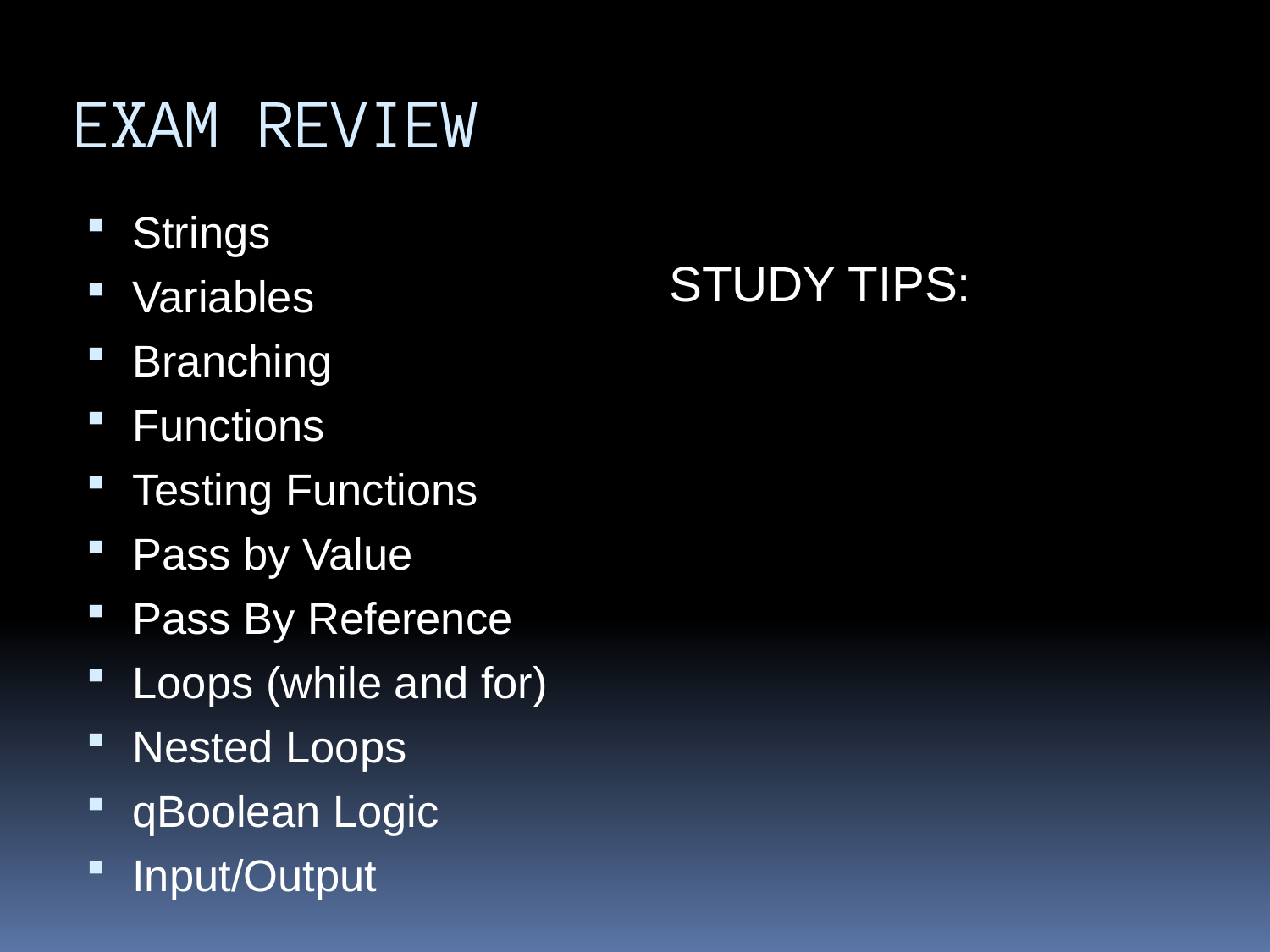

# EXAM REVIEW
Strings
Variables
Branching
Functions
Testing Functions
Pass by Value
Pass By Reference
Loops (while and for)
Nested Loops
qBoolean Logic
Input/Output
STUDY TIPS: